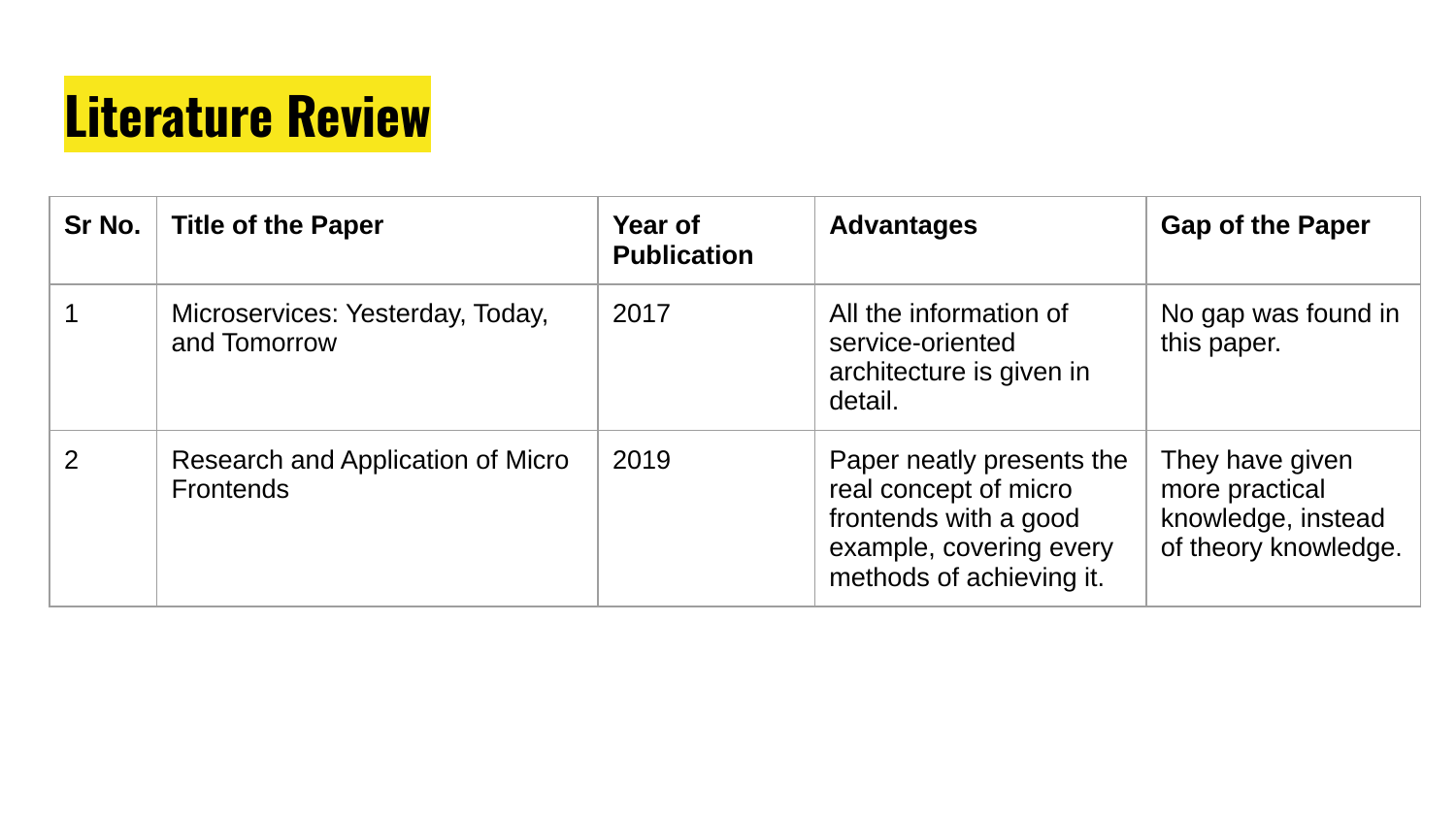

# Literature Review
| Sr No. | Title of the Paper | Year of Publication | Advantages | Gap of the Paper |
| --- | --- | --- | --- | --- |
| 1 | Microservices: Yesterday, Today, and Tomorrow | 2017 | All the information of service-oriented architecture is given in detail. | No gap was found in this paper. |
| 2 | Research and Application of Micro Frontends | 2019 | Paper neatly presents the real concept of micro frontends with a good example, covering every methods of achieving it. | They have given more practical knowledge, instead of theory knowledge. |